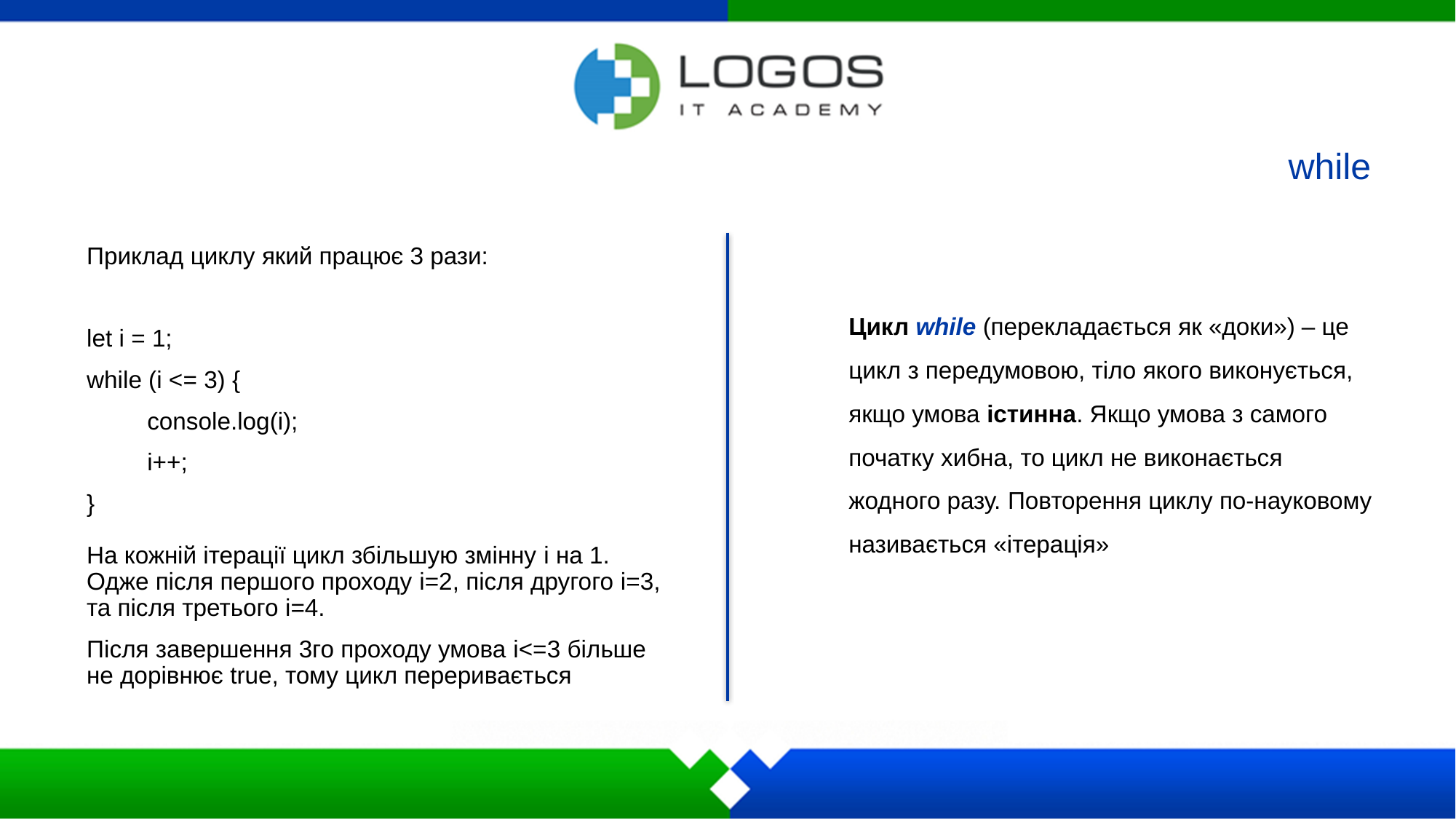

while
Приклад циклу який працює 3 рази:

let i = 1;
while (i <= 3) {
         console.log(i);
         i++;
}
На кожній ітерації цикл збільшую змінну i на 1. Одже після першого проходу i=2, після другого i=3, та після третього i=4.
Після завершення 3го проходу умова i<=3 більше не дорівнює true, тому цикл переривається

Цикл while (перекладається як «доки») – це цикл з передумовою, тіло якого виконується, якщо умова істинна. Якщо умова з самого початку хибна, то цикл не виконається жодного разу. Повторення циклу по-науковому називається «ітерація»